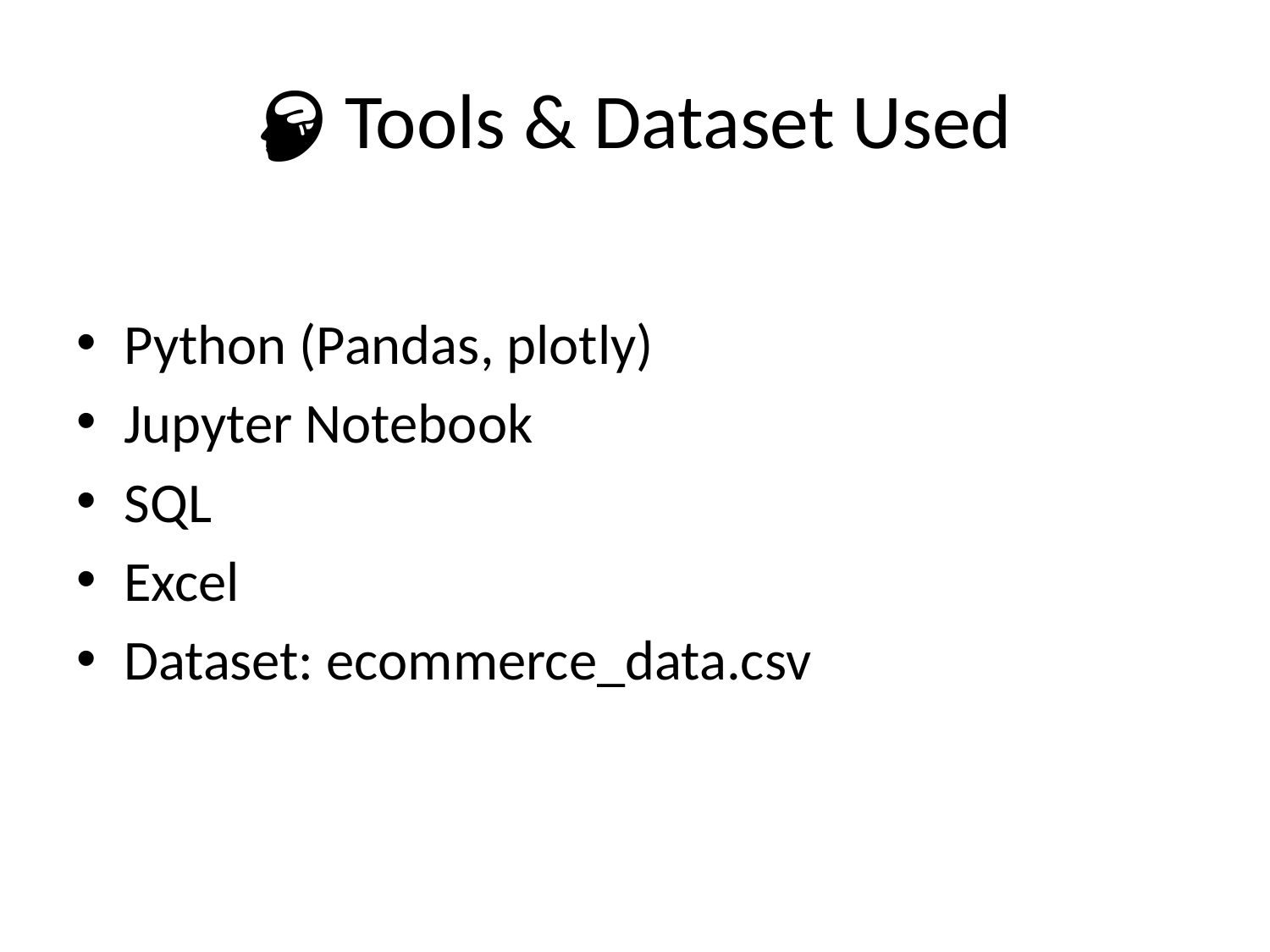

# 🧠 Tools & Dataset Used

Python (Pandas, plotly)
Jupyter Notebook
SQL
Excel
Dataset: ecommerce_data.csv